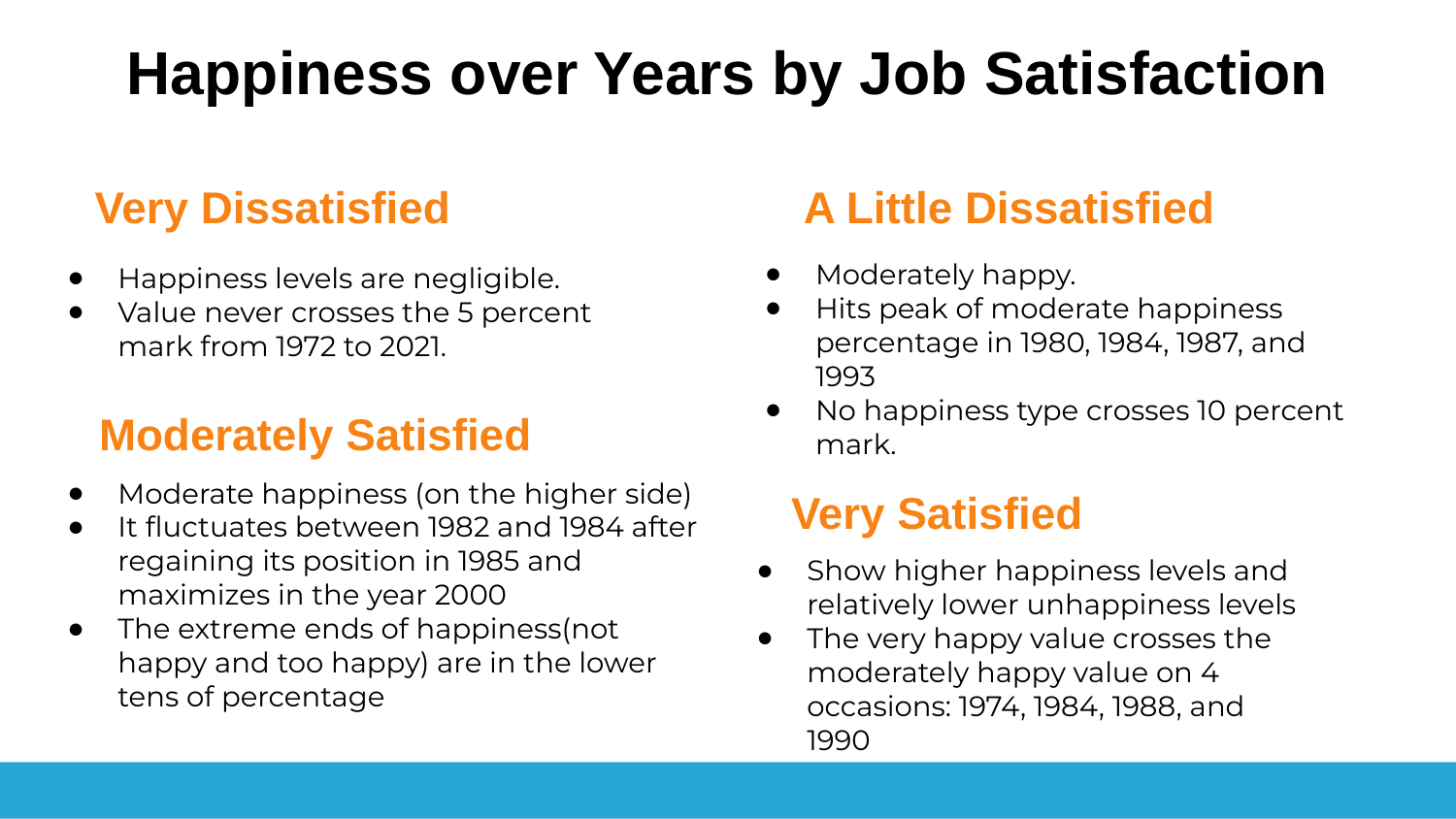

Happiness over Years by Job Satisfaction
Very Dissatisfied
A Little Dissatisfied
Moderately happy.
Hits peak of moderate happiness percentage in 1980, 1984, 1987, and 1993
No happiness type crosses 10 percent mark.
Happiness levels are negligible.
Value never crosses the 5 percent mark from 1972 to 2021.
Moderately Satisfied
Moderate happiness (on the higher side)
It fluctuates between 1982 and 1984 after regaining its position in 1985 and maximizes in the year 2000
The extreme ends of happiness(not happy and too happy) are in the lower tens of percentage
Very Satisfied
Show higher happiness levels and relatively lower unhappiness levels
The very happy value crosses the moderately happy value on 4 occasions: 1974, 1984, 1988, and 1990